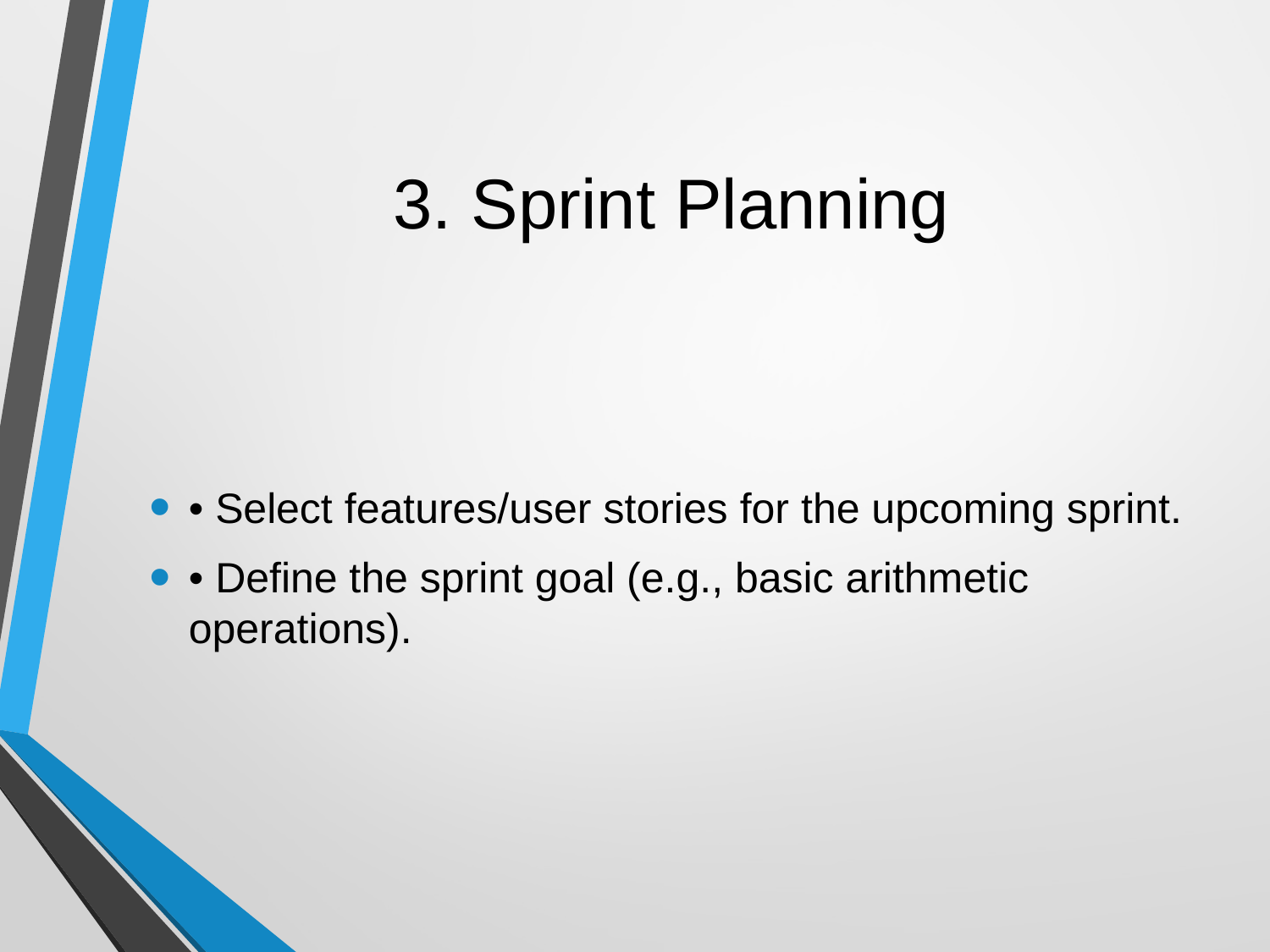

# 3. Sprint Planning
• Select features/user stories for the upcoming sprint.
• Define the sprint goal (e.g., basic arithmetic operations).